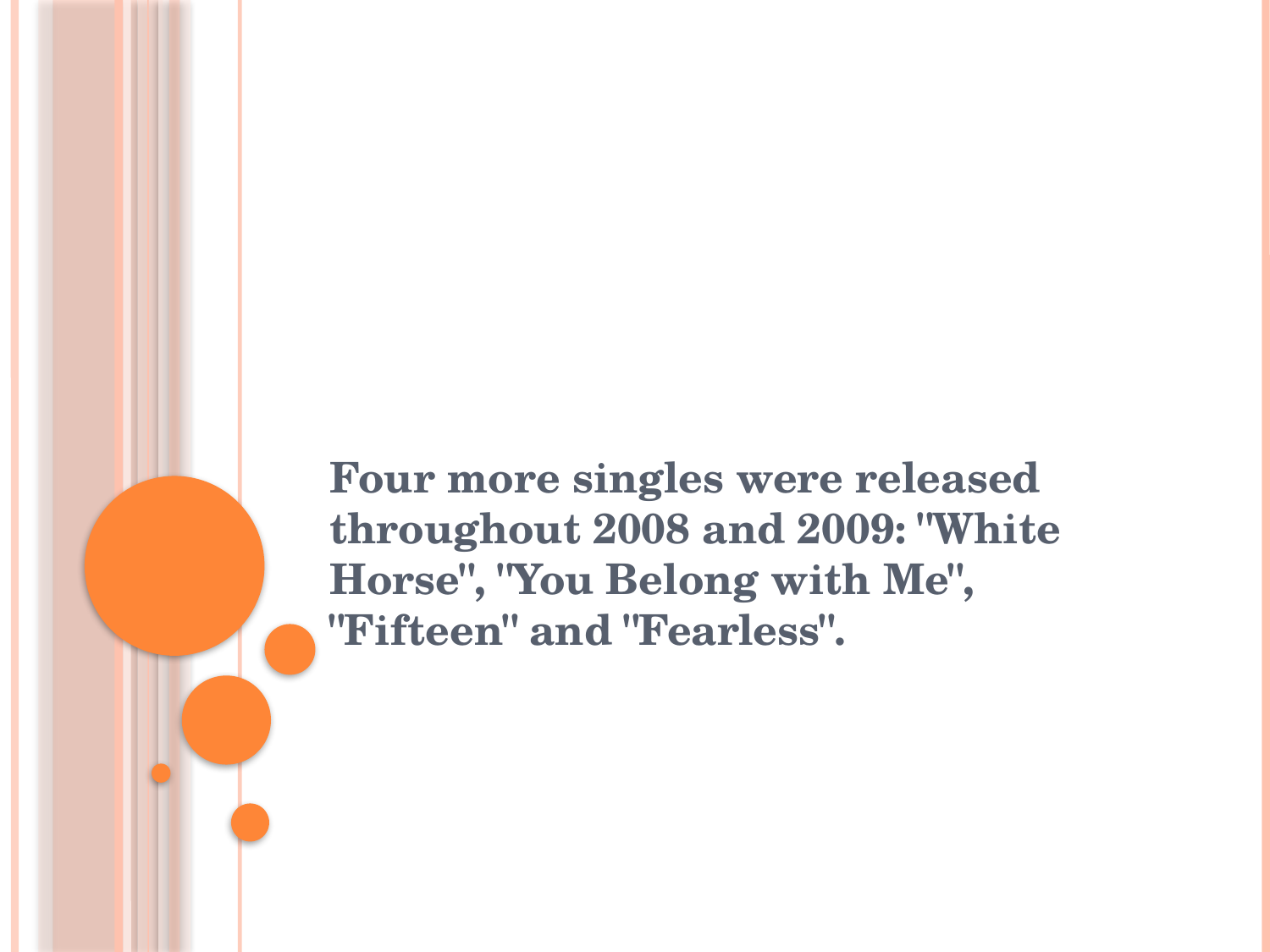

#
Four more singles were released throughout 2008 and 2009: "White Horse", "You Belong with Me", "Fifteen" and "Fearless".